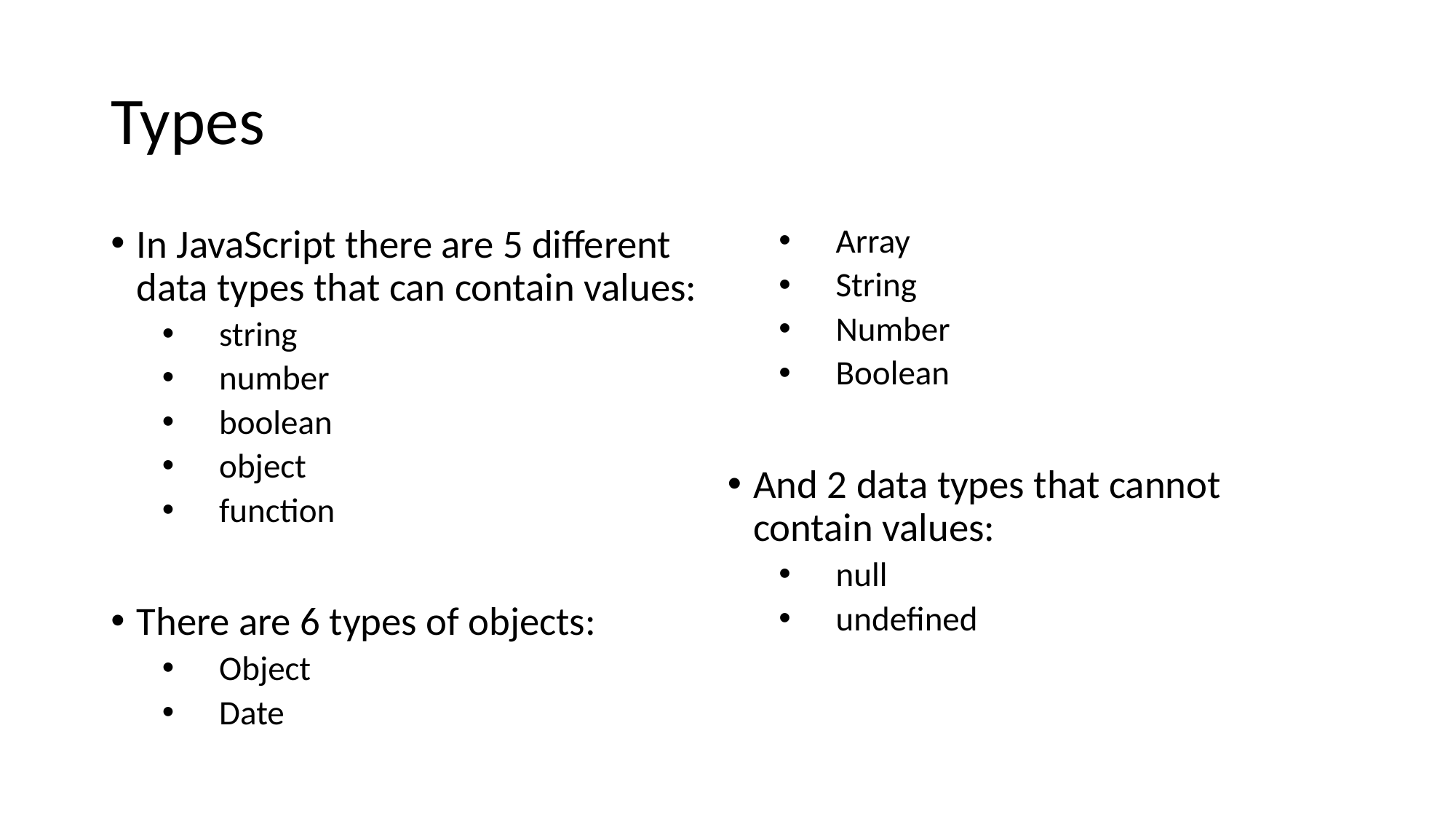

# Types
In JavaScript there are 5 different data types that can contain values:
    string
    number
    boolean
    object
    function

There are 6 types of objects:
    Object
    Date
    Array
    String
    Number
    Boolean

And 2 data types that cannot contain values:
    null
    undefined